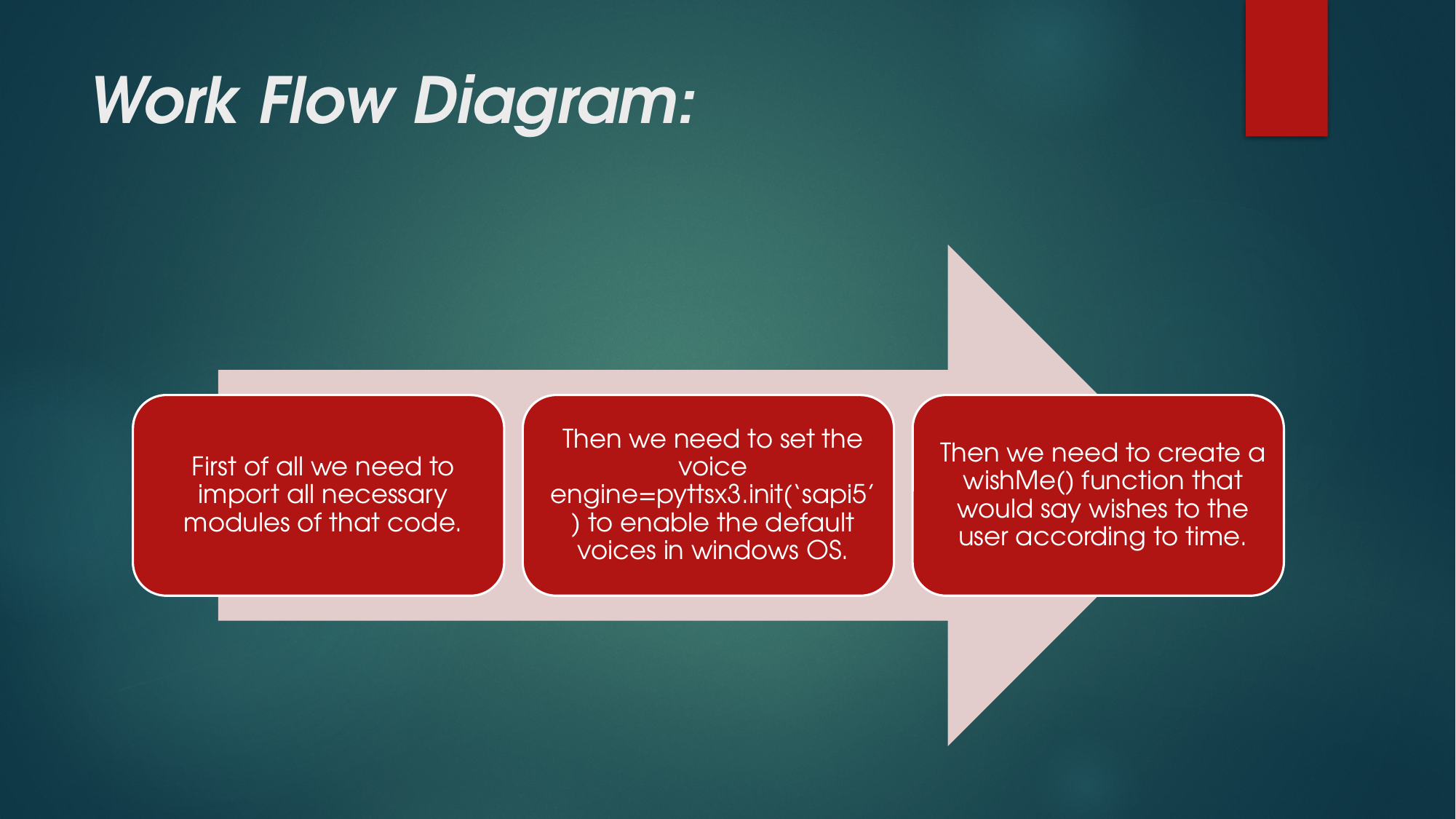

# Work Flow Diagram:
First of all we need to import all necessary modules of that code.
Then we need to set the voice engine=pyttsx3.init(‘sapi5’) to enable the default voices in windows OS.
Then we need to create a wishMe() function that would say wishes to the user according to time.